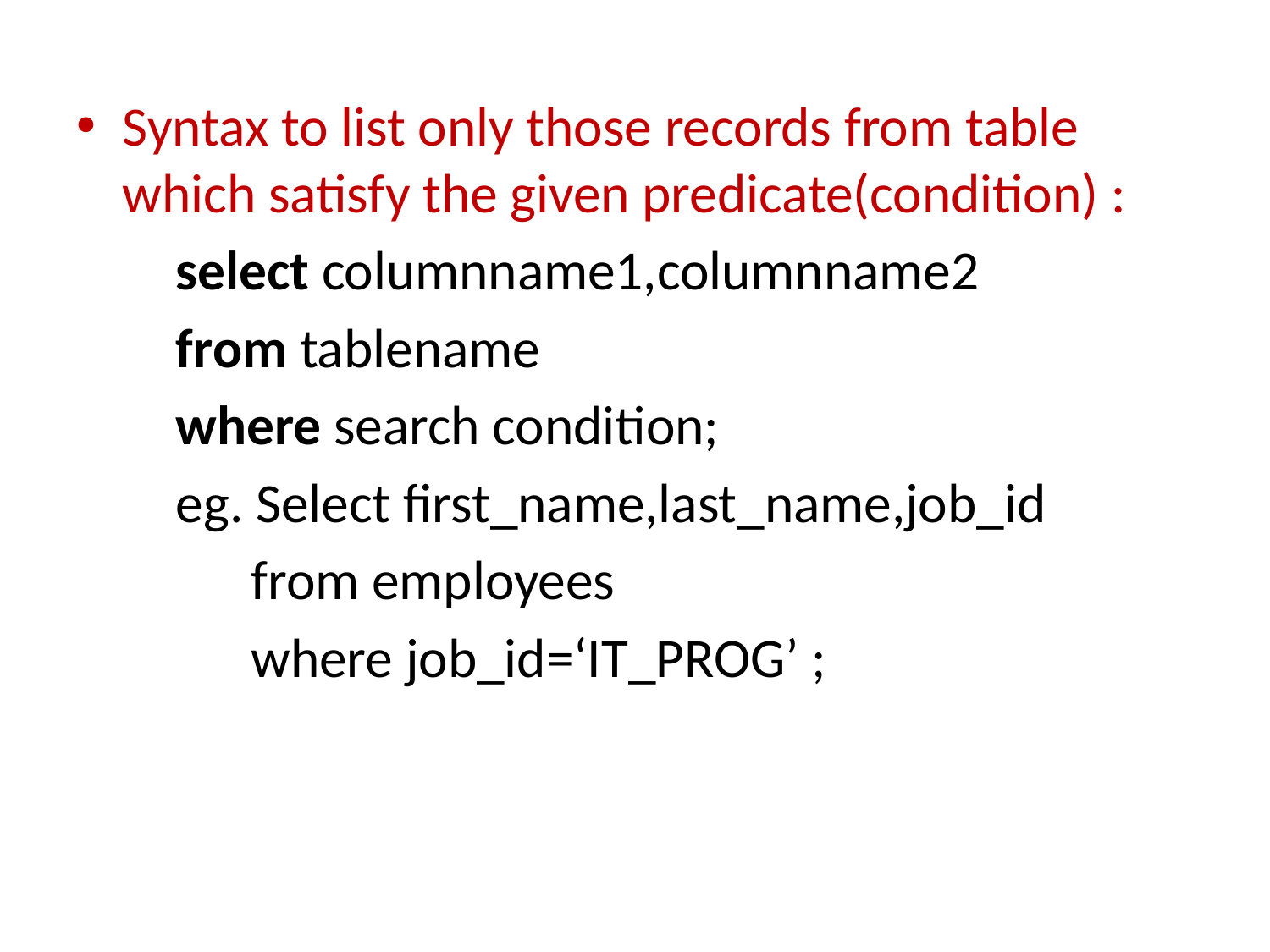

Syntax to list only those records from table which satisfy the given predicate(condition) :
        select columnname1,columnname2
        from tablename
        where search condition;
        eg. Select first_name,last_name,job_id
              from employees
              where job_id=‘IT_PROG’ ;